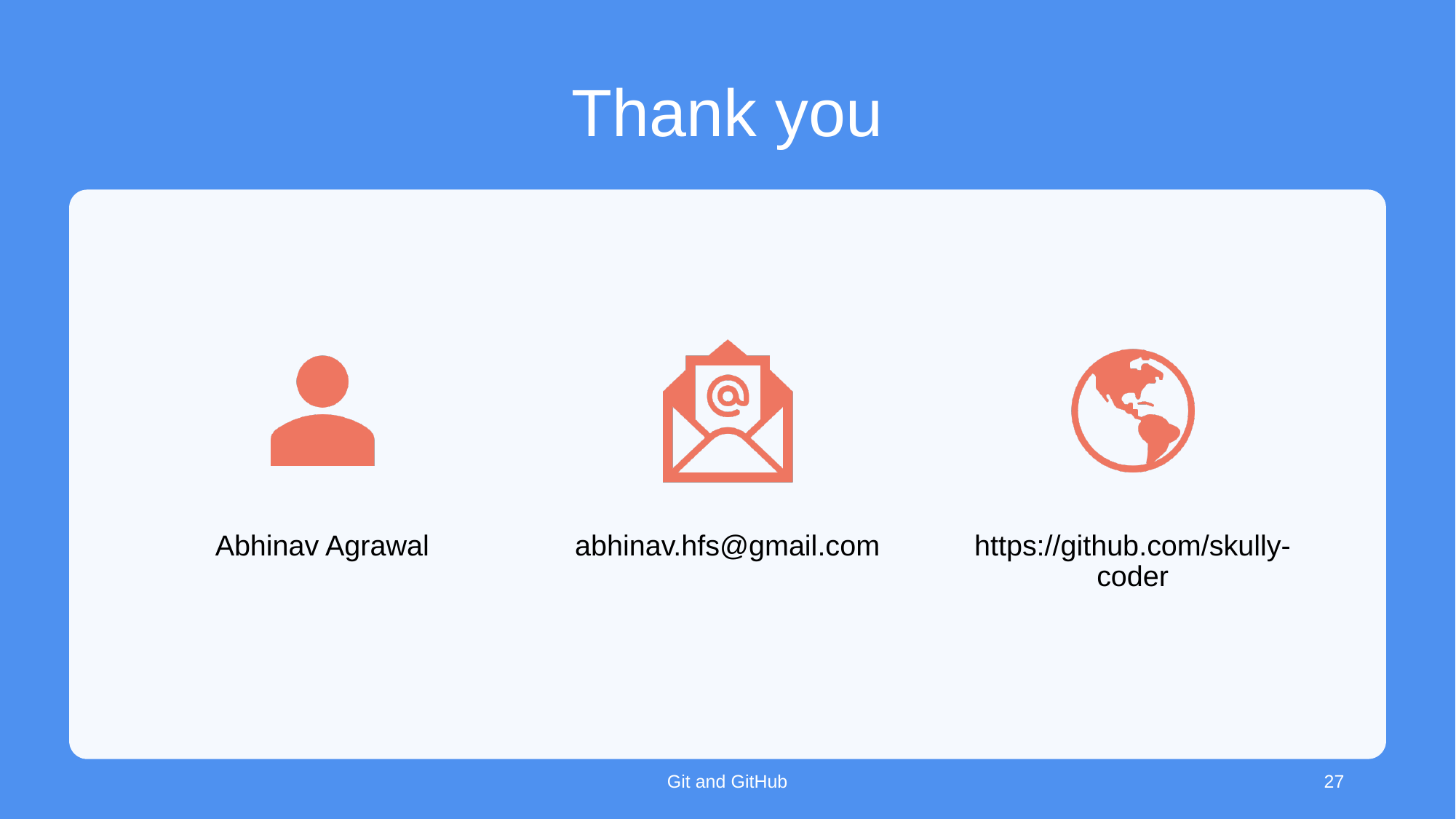

# Thank you

Abhinav Agrawal
abhinav.hfs@gmail.com
https://github.com/skully-coder

Git and GitHub
27